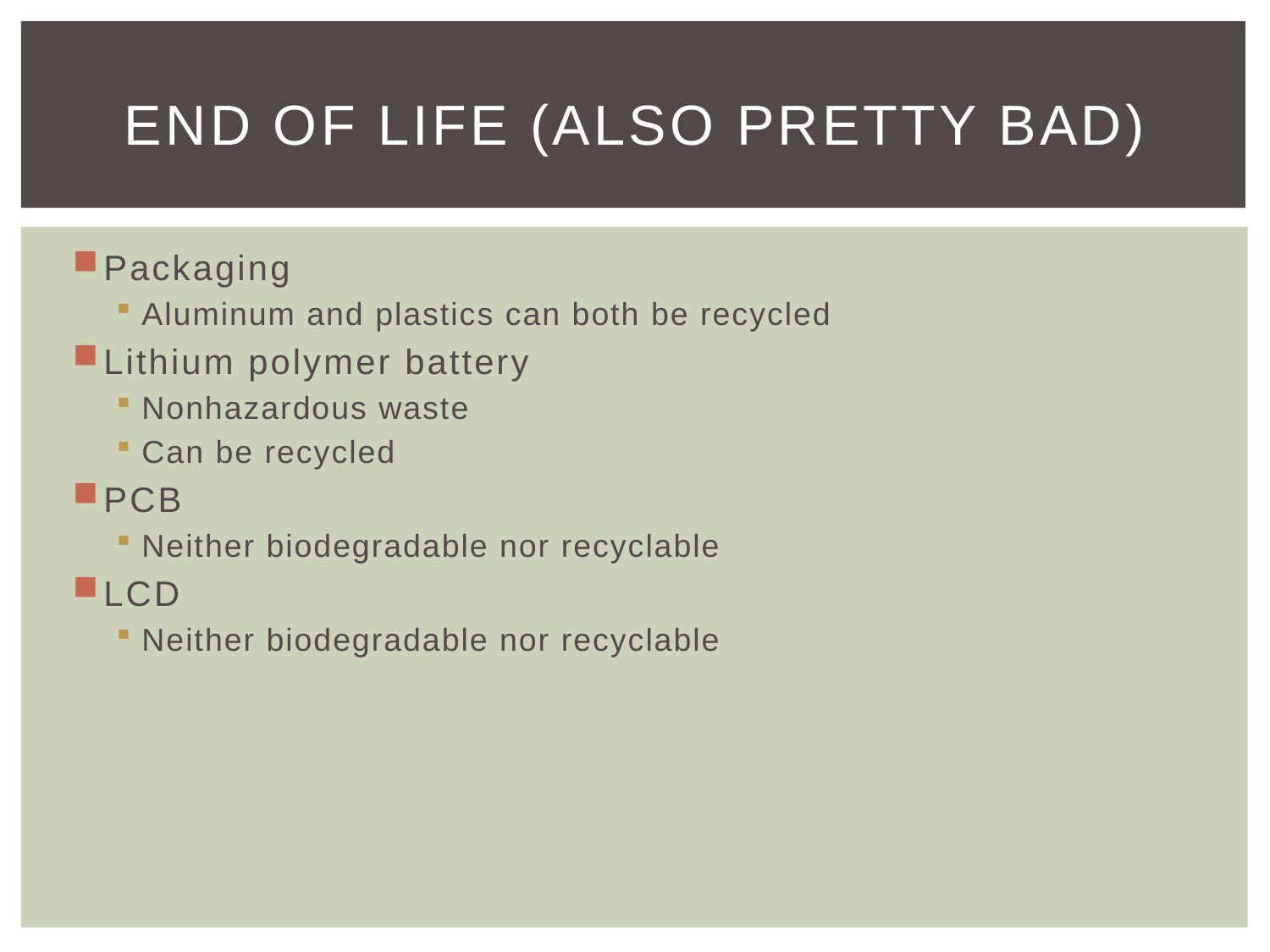

# End of life (also pretty bad)
Packaging
Aluminum and plastics can both be recycled
Lithium polymer battery
Nonhazardous waste
Can be recycled
PCB
Neither biodegradable nor recyclable
LCD
Neither biodegradable nor recyclable